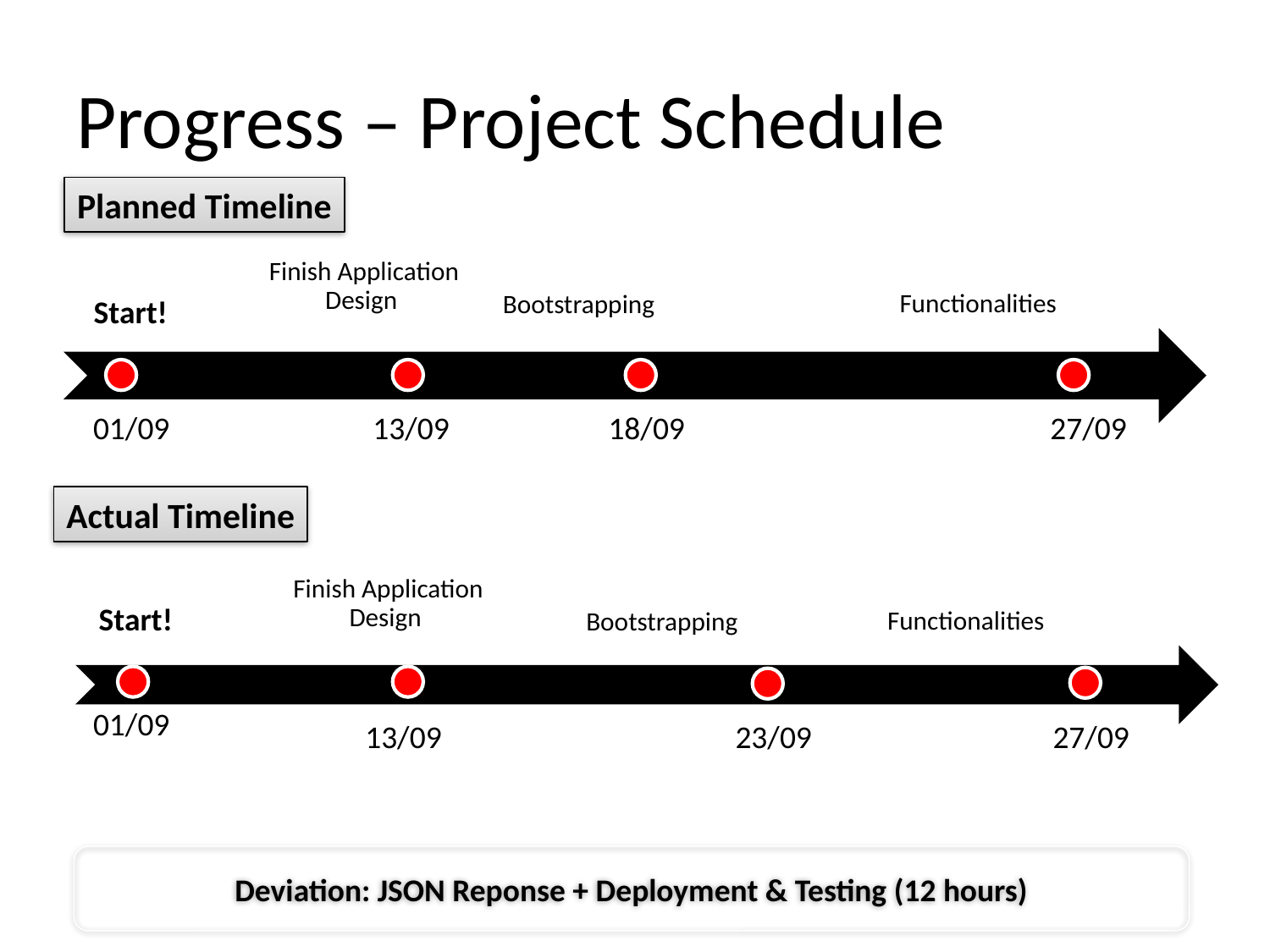

# Progress – Project Schedule
Planned Timeline
Start!
Finish Application Design
Bootstrapping
Functionalities
01/09
13/09
18/09
27/09
Actual Timeline
Start!
Finish Application Design
Bootstrapping
Functionalities
01/09
13/09
23/09
27/09
Deviation: JSON Reponse + Deployment & Testing (12 hours)